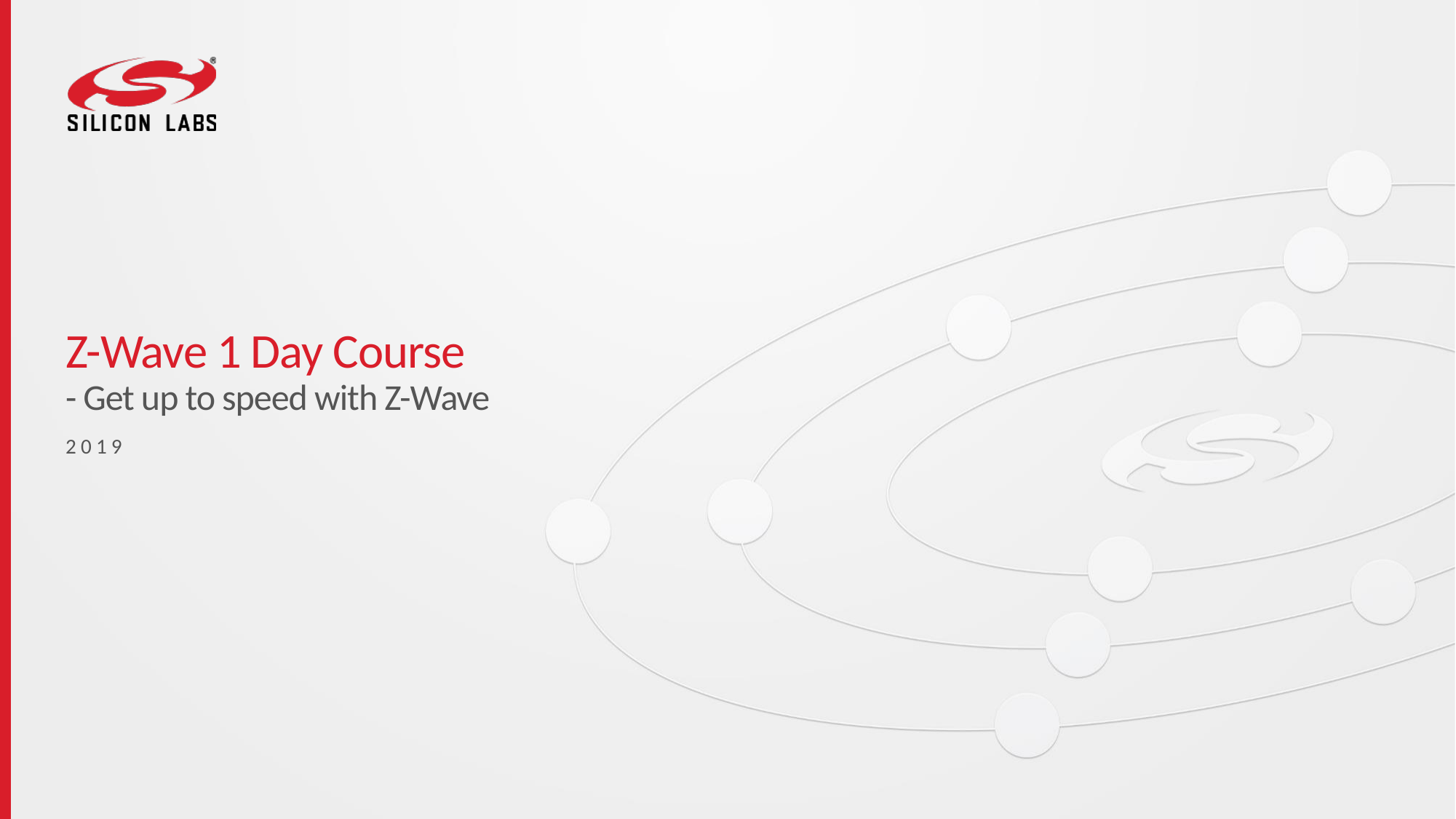

# Z-Wave 1 Day Course - Get up to speed with Z-Wave
2019